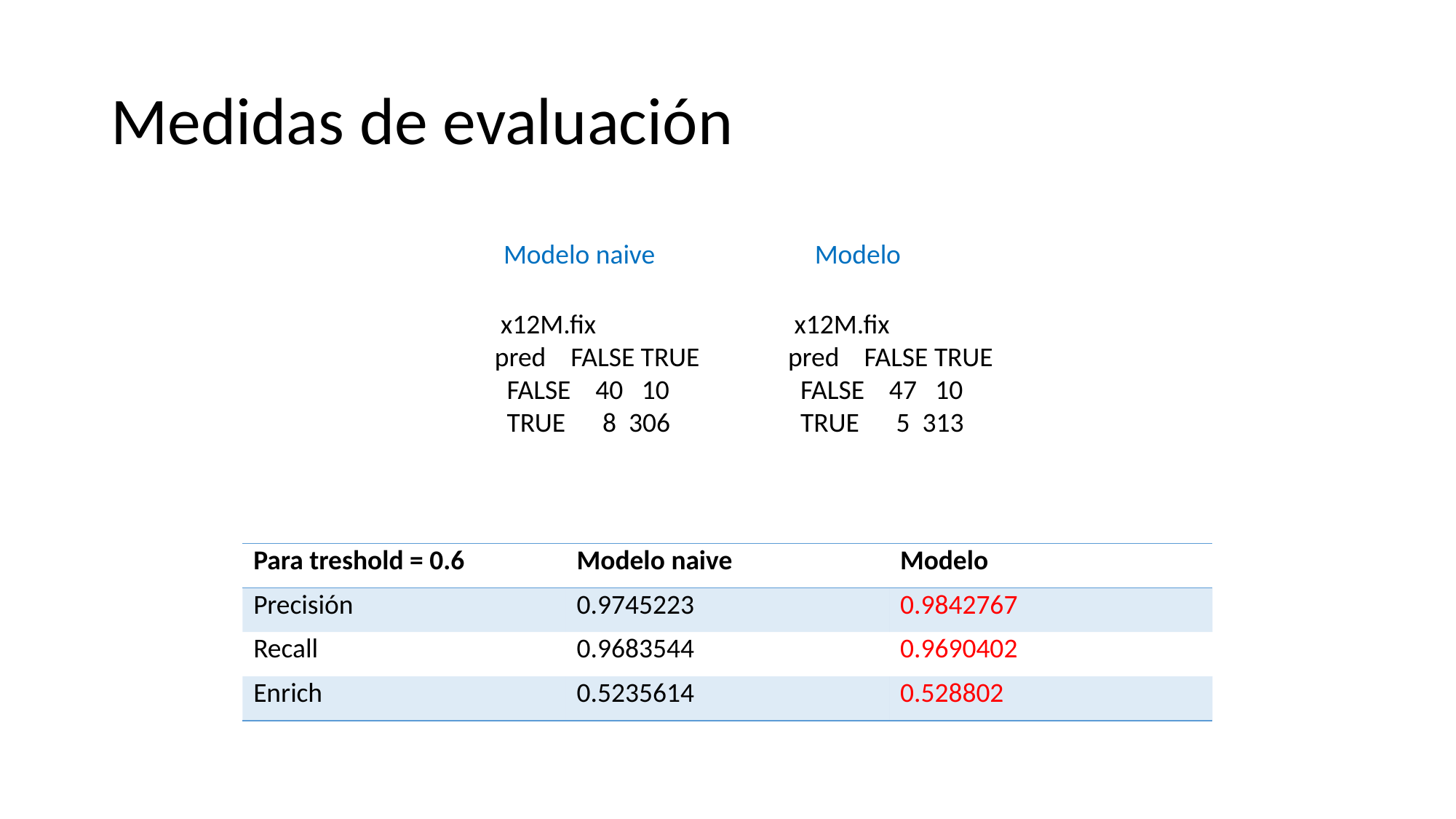

# Medidas de evaluación
Modelo naive
Modelo
 x12M.fix
pred    FALSE TRUE
  FALSE    47   10
  TRUE      5  313
 x12M.fix
pred    FALSE TRUE
  FALSE    40   10
  TRUE      8  306
| Para treshold = 0.6 | Modelo naive | Modelo |
| --- | --- | --- |
| Precisión | 0.9745223 | 0.9842767 |
| Recall | 0.9683544 | 0.9690402 |
| Enrich | 0.5235614 | 0.528802 |